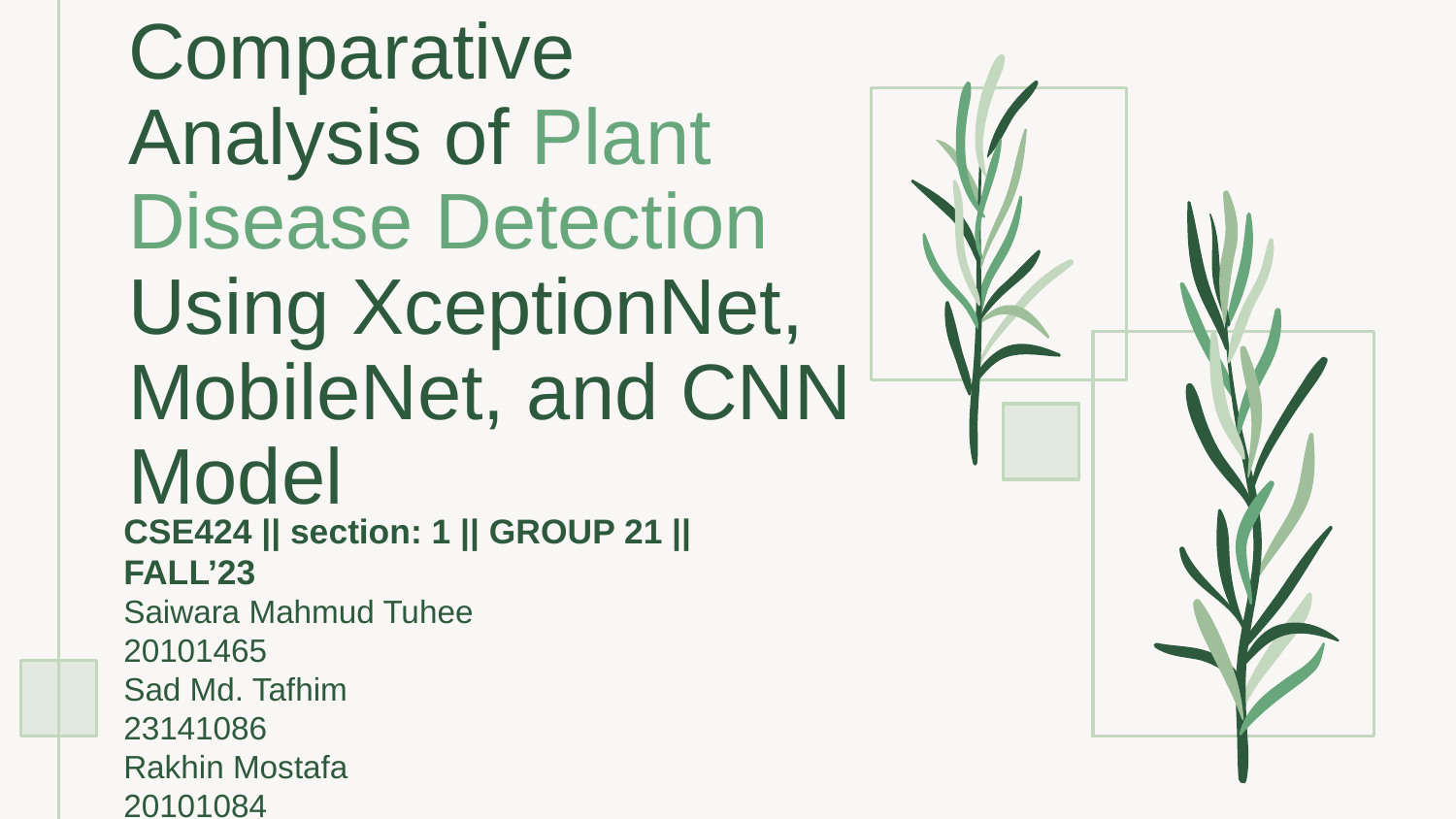

# Comparative Analysis of Plant Disease Detection Using XceptionNet, MobileNet, and CNN Model
CSE424 || section: 1 || GROUP 21 || FALL’23
Saiwara Mahmud Tuhee
20101465
Sad Md. Tafhim
23141086
Rakhin Mostafa
20101084